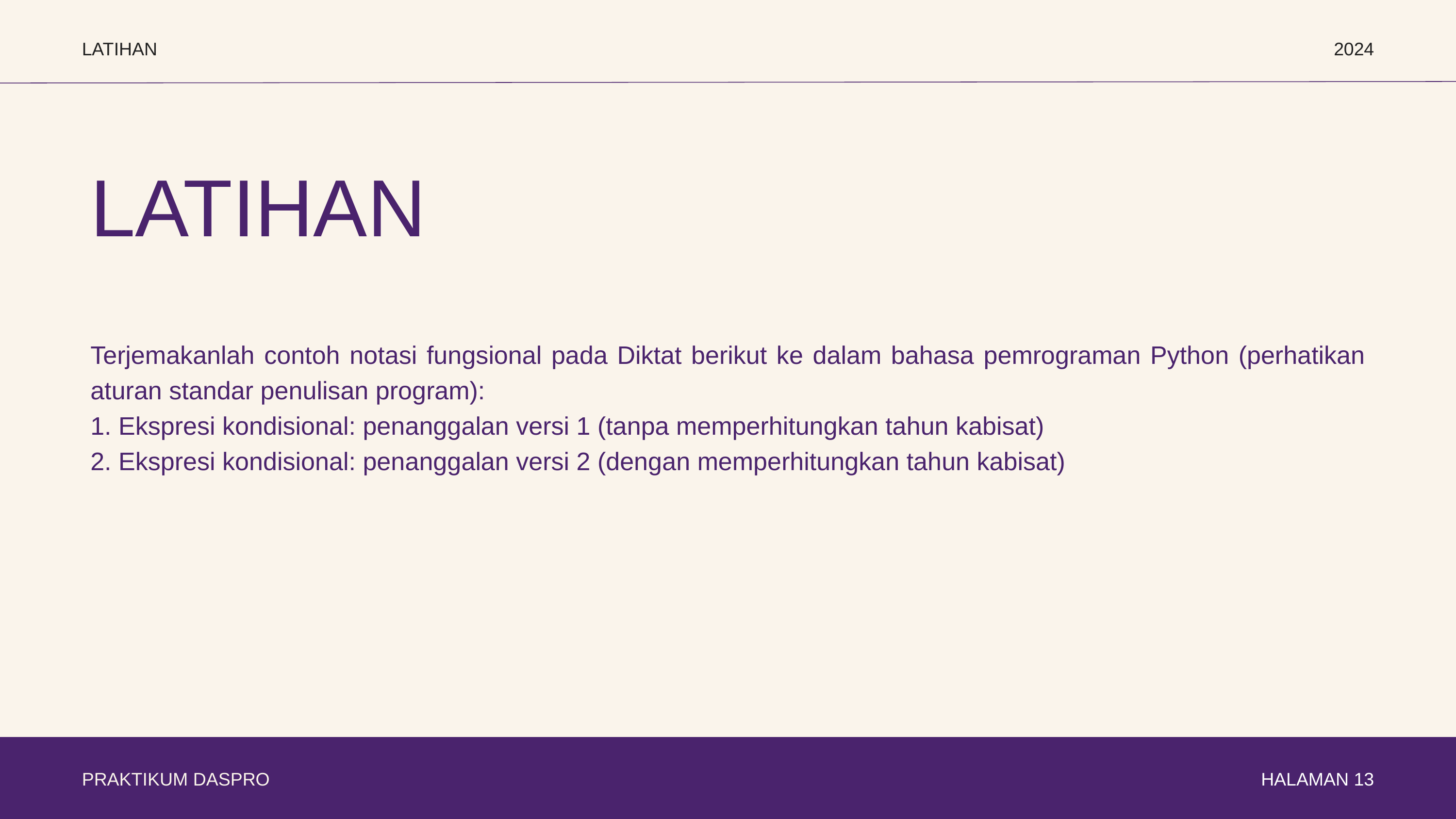

LATIHAN
2024

LATIHAN
Terjemakanlah contoh notasi fungsional pada Diktat berikut ke dalam bahasa pemrograman Python (perhatikan aturan standar penulisan program):
1. Ekspresi kondisional: penanggalan versi 1 (tanpa memperhitungkan tahun kabisat)
2. Ekspresi kondisional: penanggalan versi 2 (dengan memperhitungkan tahun kabisat)

PRAKTIKUM DASPRO
HALAMAN 13